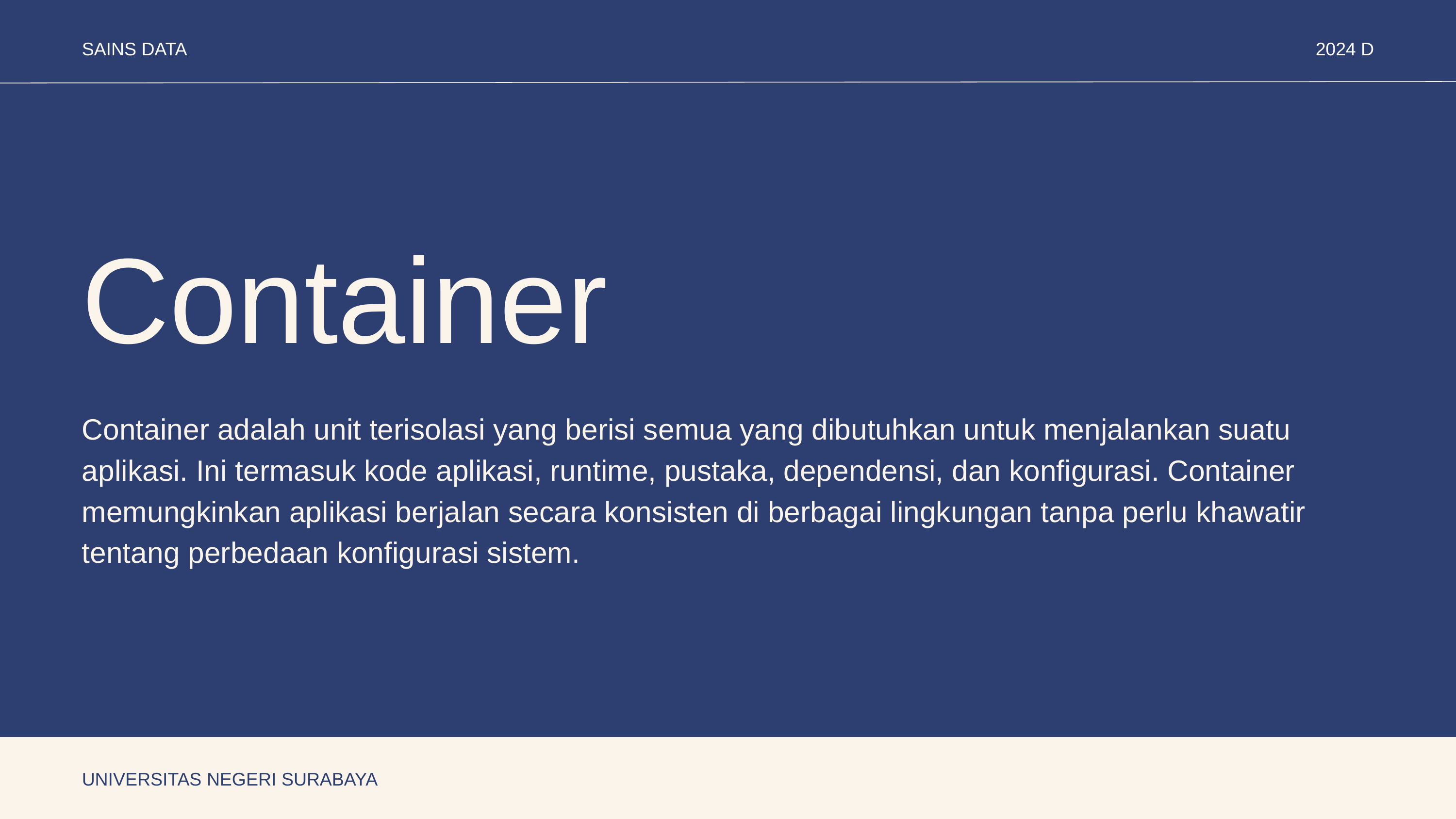

SAINS DATA
2024 D

Container
Container adalah unit terisolasi yang berisi semua yang dibutuhkan untuk menjalankan suatu aplikasi. Ini termasuk kode aplikasi, runtime, pustaka, dependensi, dan konfigurasi. Container memungkinkan aplikasi berjalan secara konsisten di berbagai lingkungan tanpa perlu khawatir tentang perbedaan konfigurasi sistem.

UNIVERSITAS NEGERI SURABAYA